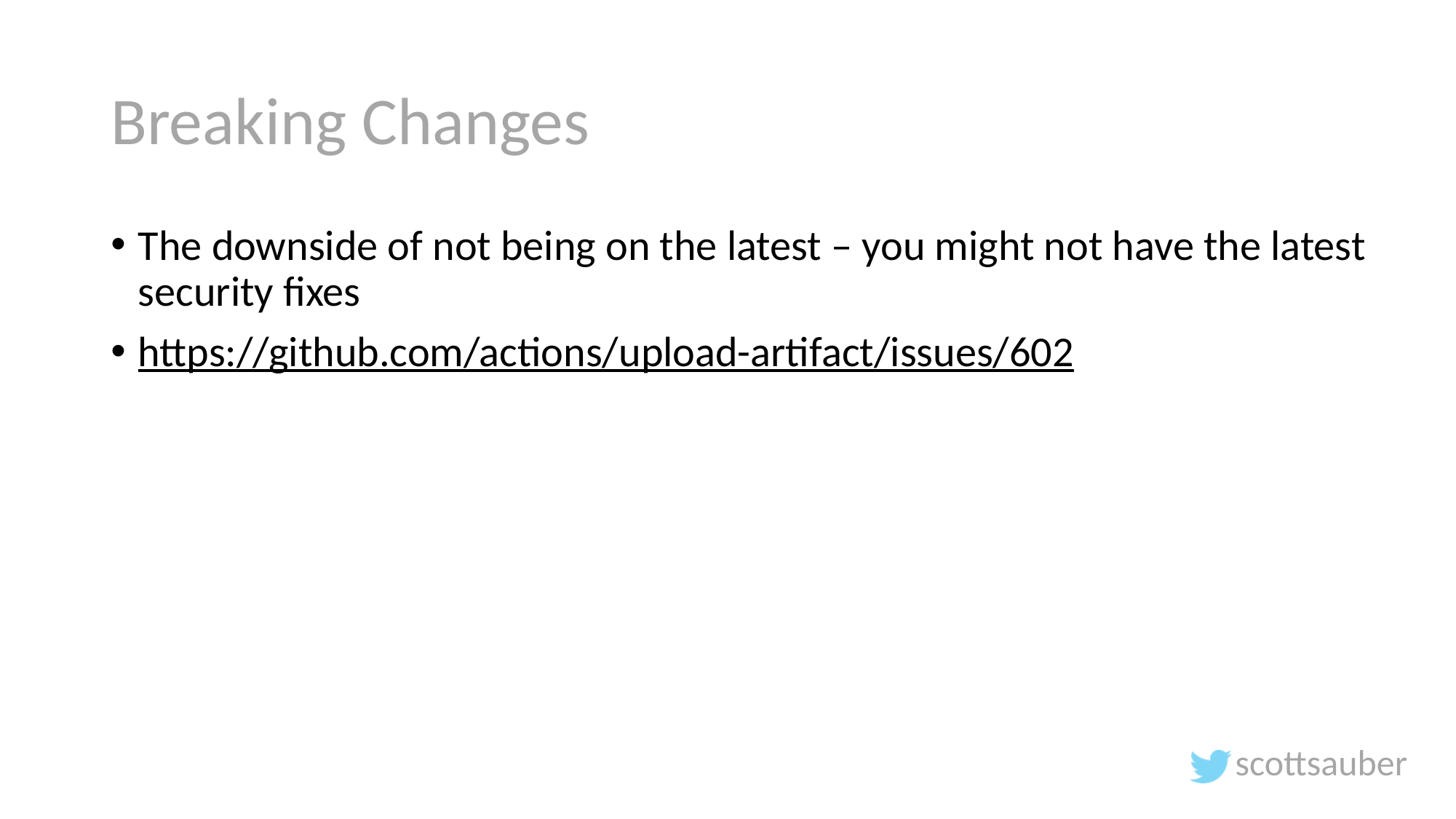

# Breaking Changes
The downside of not being on the latest – you might not have the latest security fixes
https://github.com/actions/upload-artifact/issues/602
scottsauber